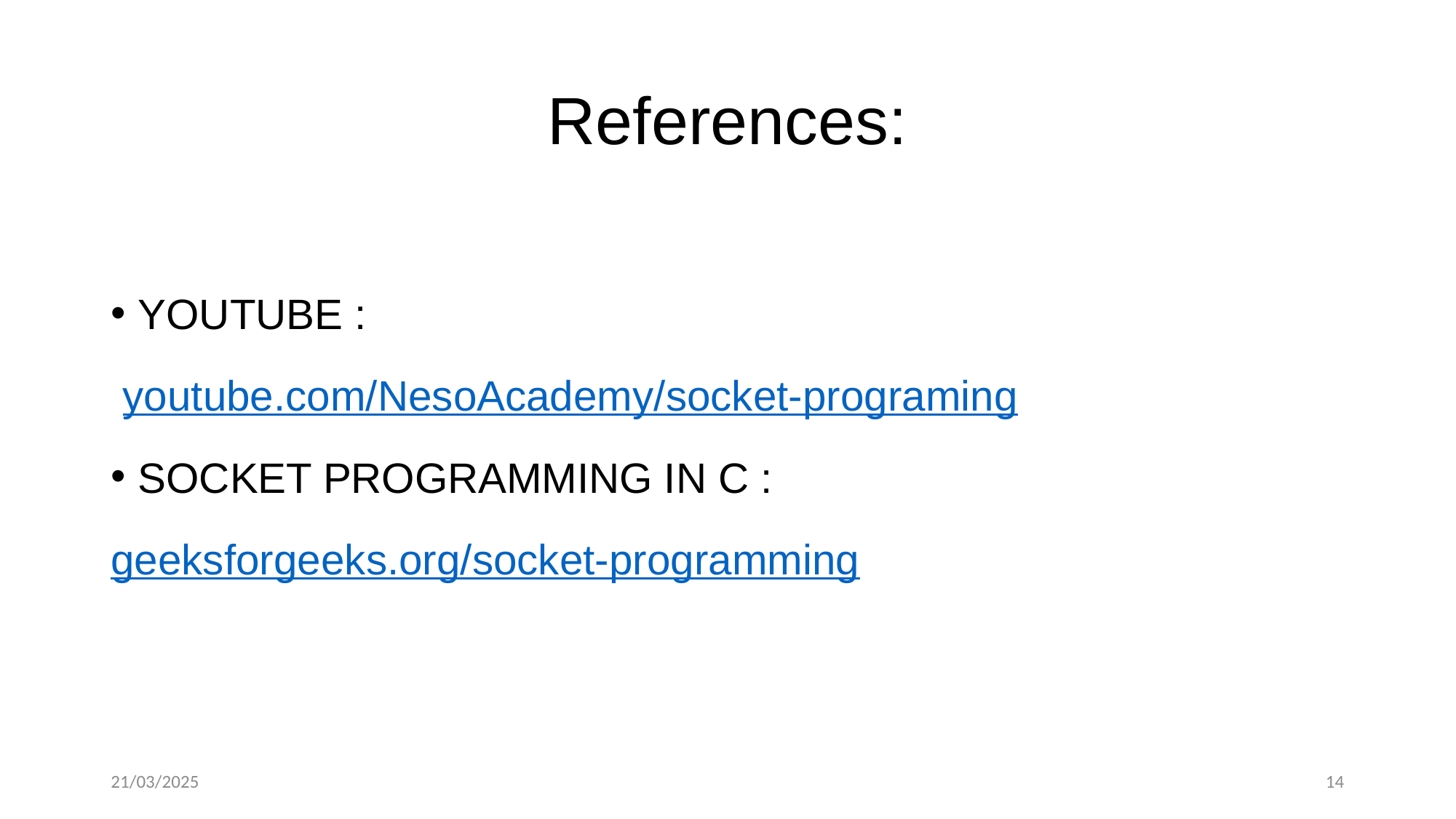

# References:

YOUTUBE :
 youtube.com/NesoAcademy/socket-programing
SOCKET PROGRAMMING IN C :
geeksforgeeks.org/socket-programming

21/03/2025
14